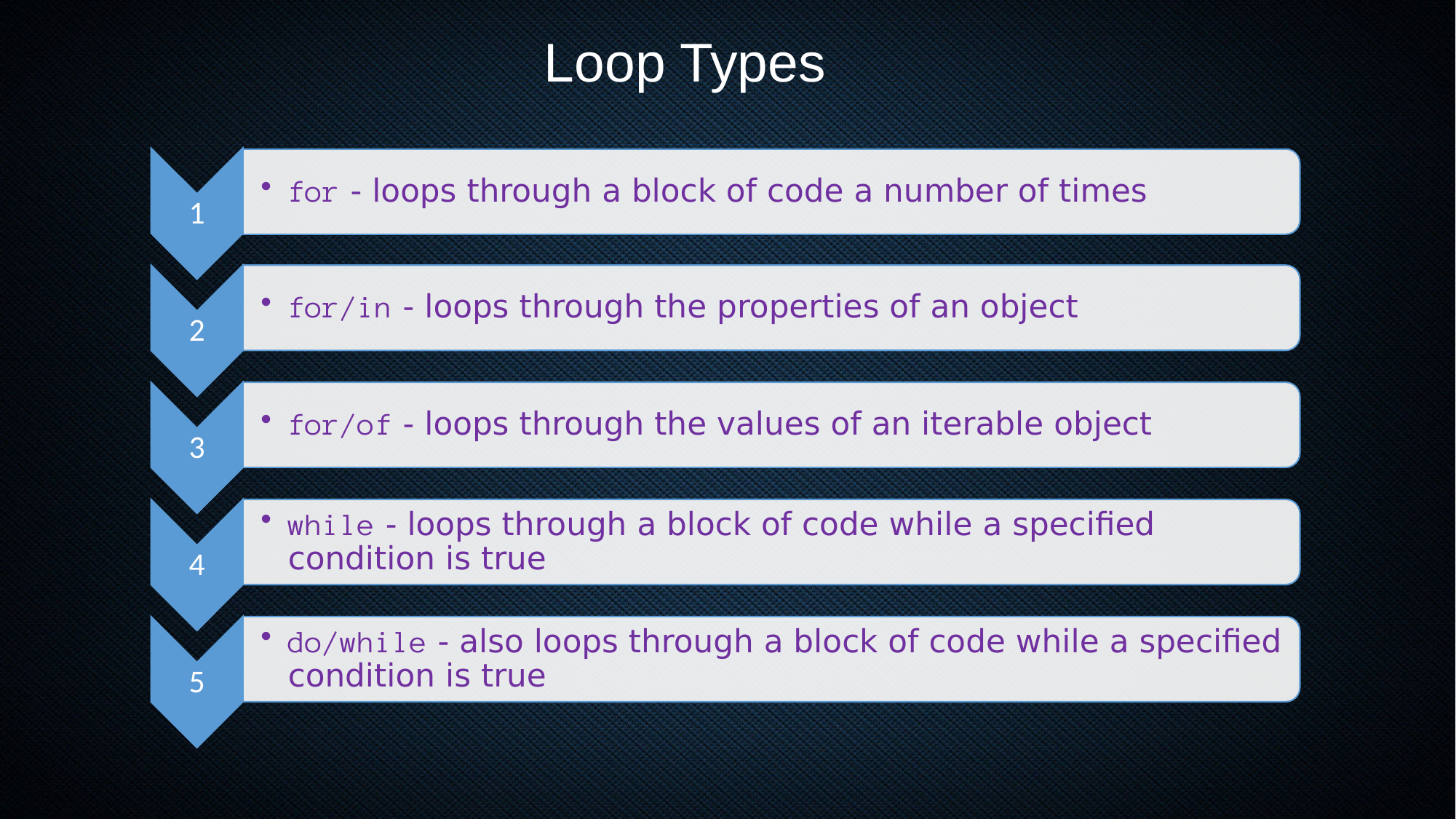

Loop Types
1
for - loops through a block of code a number of times
2
for/in - loops through the properties of an object
3
for/of - loops through the values of an iterable object
4
while - loops through a block of code while a specified condition is true
5
do/while - also loops through a block of code while a specified condition is true